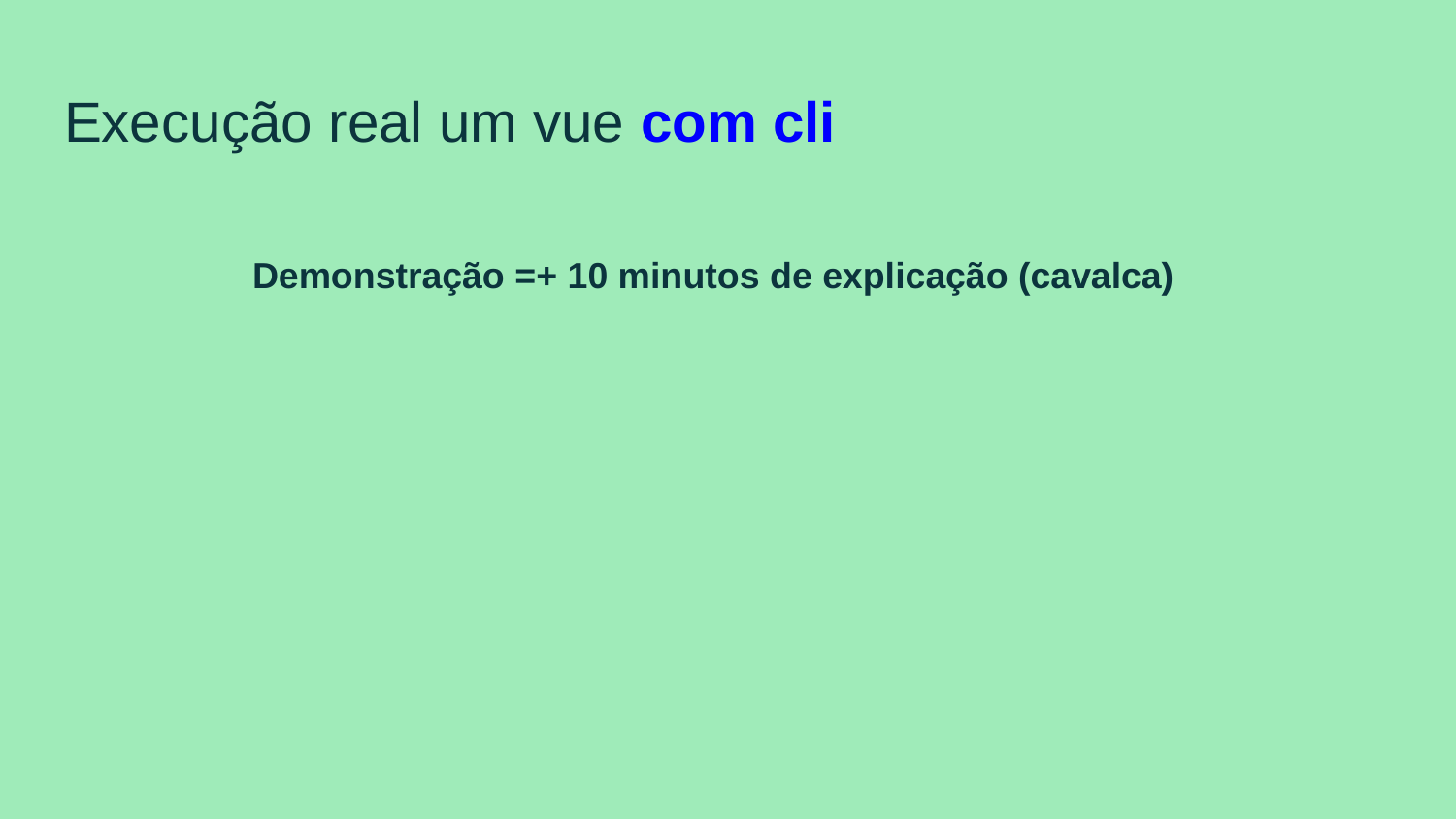

# Execução real um vue com cli
Demonstração =+ 10 minutos de explicação (cavalca)